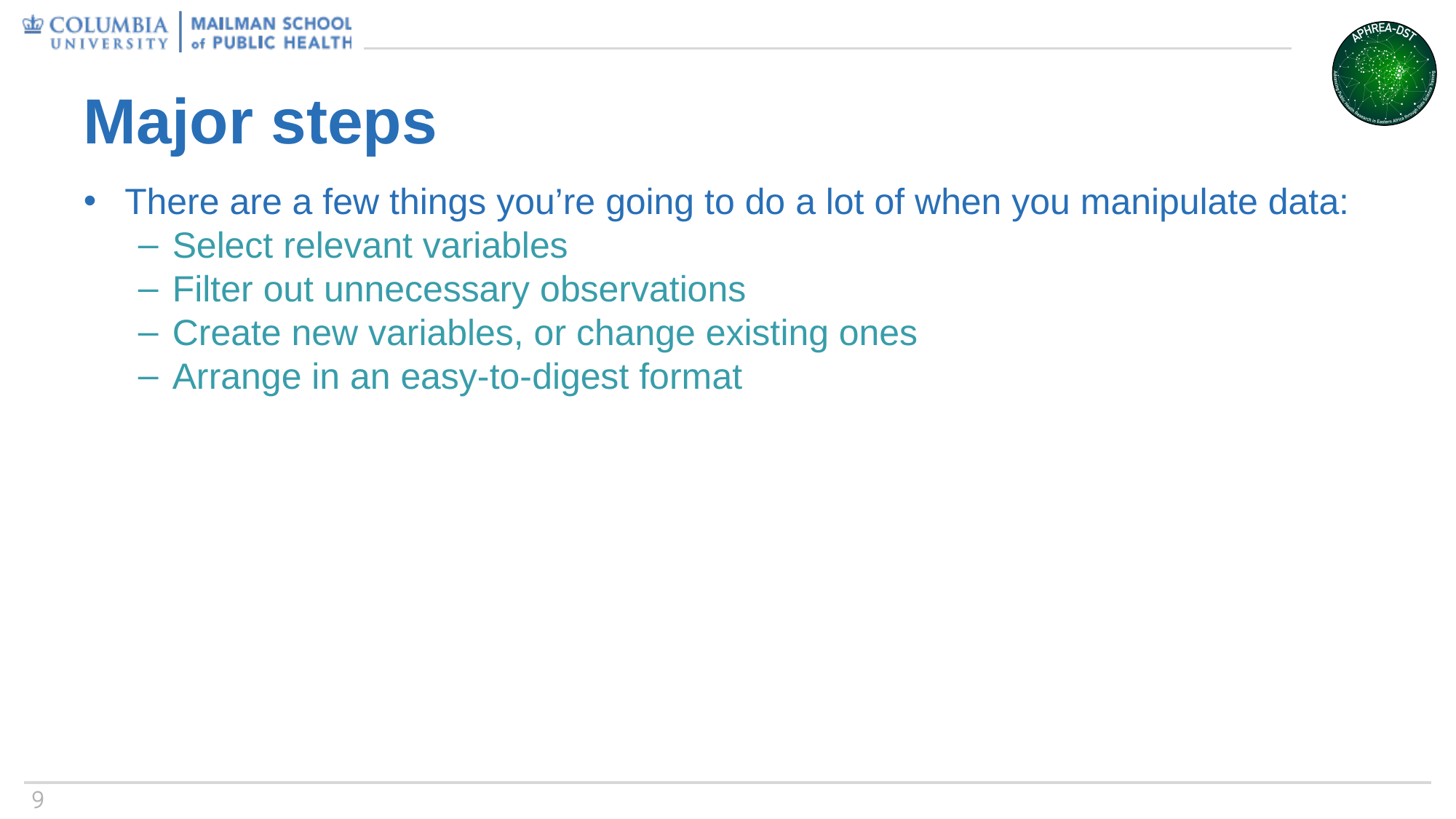

# Major steps
There are a few things you’re going to do a lot of when you manipulate data:
Select relevant variables
Filter out unnecessary observations
Create new variables, or change existing ones
Arrange in an easy-to-digest format